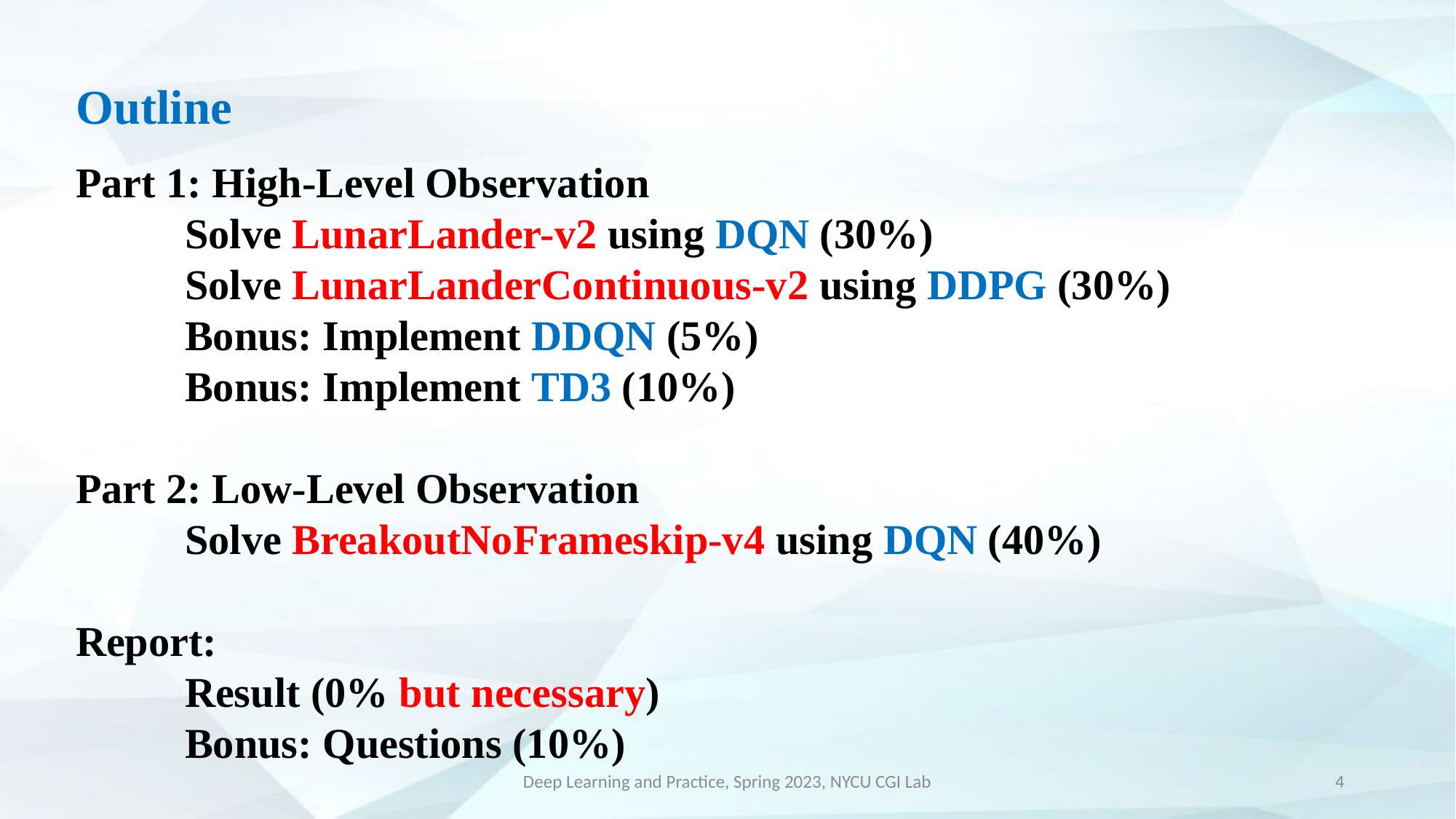

# Outline
Part 1: High-Level Observation
	Solve LunarLander-v2 using DQN (30%)
	Solve LunarLanderContinuous-v2 using DDPG (30%)
	Bonus: Implement DDQN (5%)
	Bonus: Implement TD3 (10%)

Part 2: Low-Level Observation
	Solve BreakoutNoFrameskip-v4 using DQN (40%)

Report:
	Result (0% but necessary)
	Bonus: Questions (10%)

Deep Learning and Practice, Spring 2023, NYCU CGI Lab
4